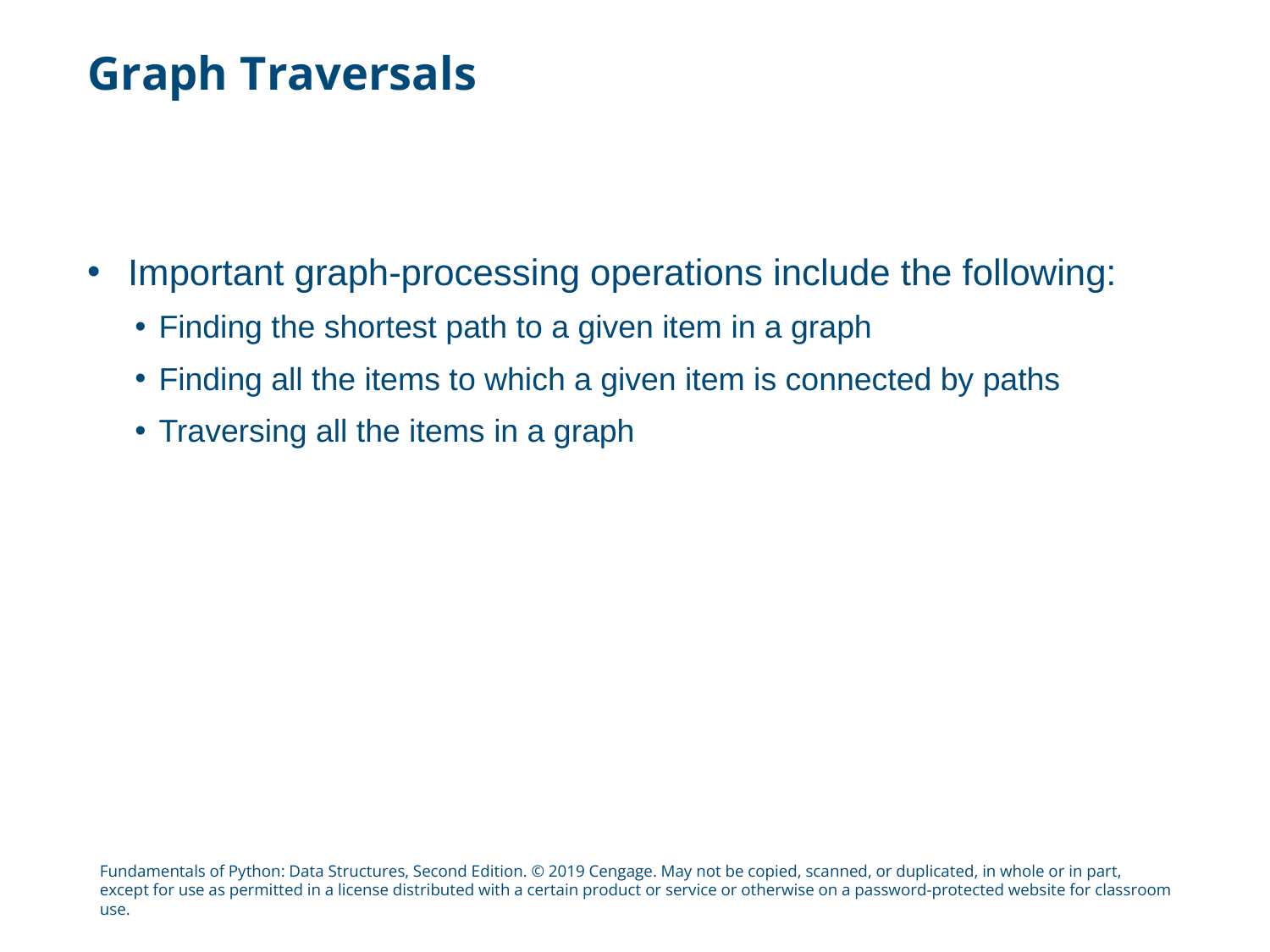

# Graph Traversals
Important graph-processing operations include the following:
Finding the shortest path to a given item in a graph
Finding all the items to which a given item is connected by paths
Traversing all the items in a graph
Fundamentals of Python: Data Structures, Second Edition. © 2019 Cengage. May not be copied, scanned, or duplicated, in whole or in part, except for use as permitted in a license distributed with a certain product or service or otherwise on a password-protected website for classroom use.